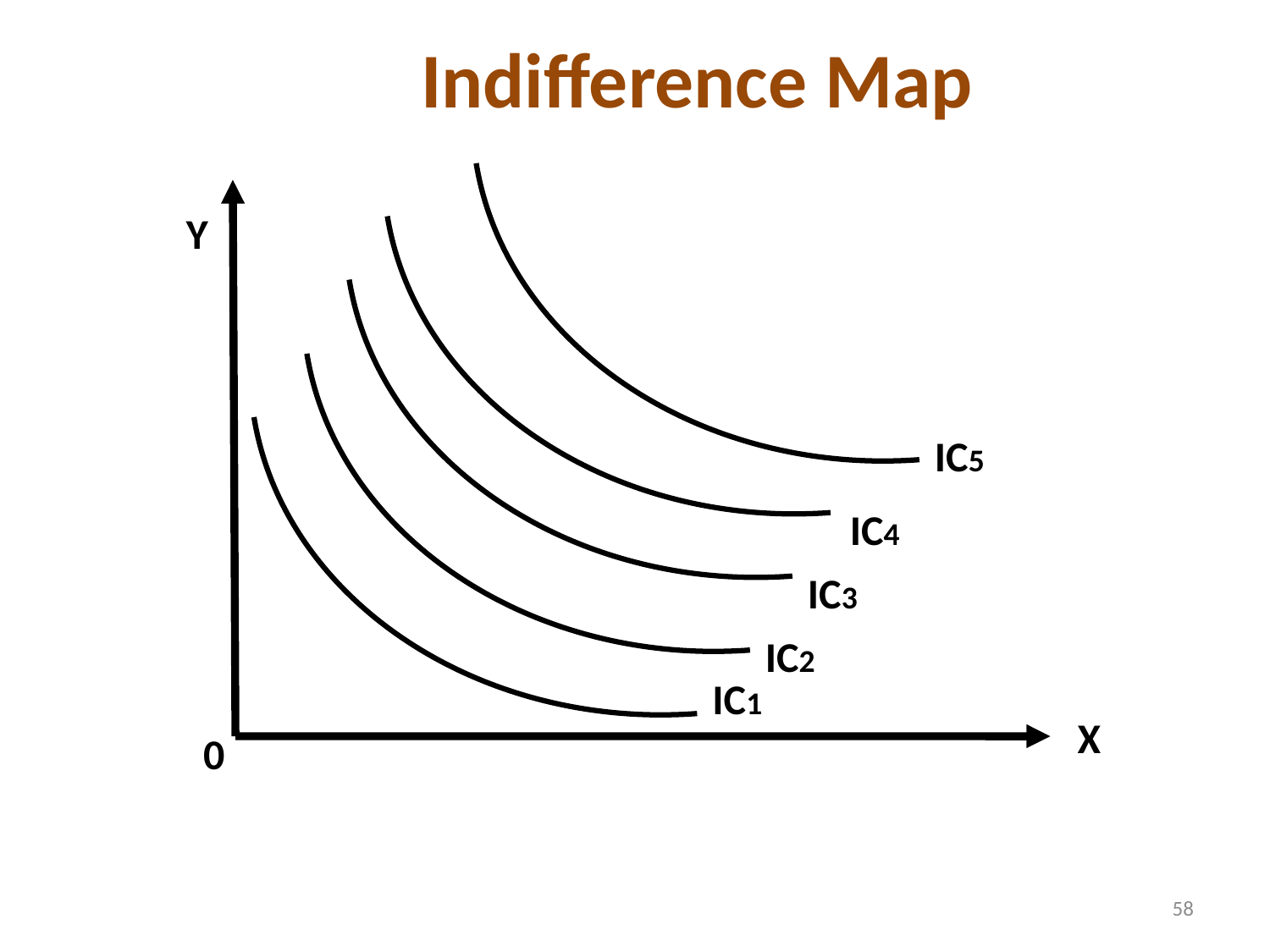

Indifference Map

Y

IC5
IC4

IC3
IC2
IC1
X
0

58